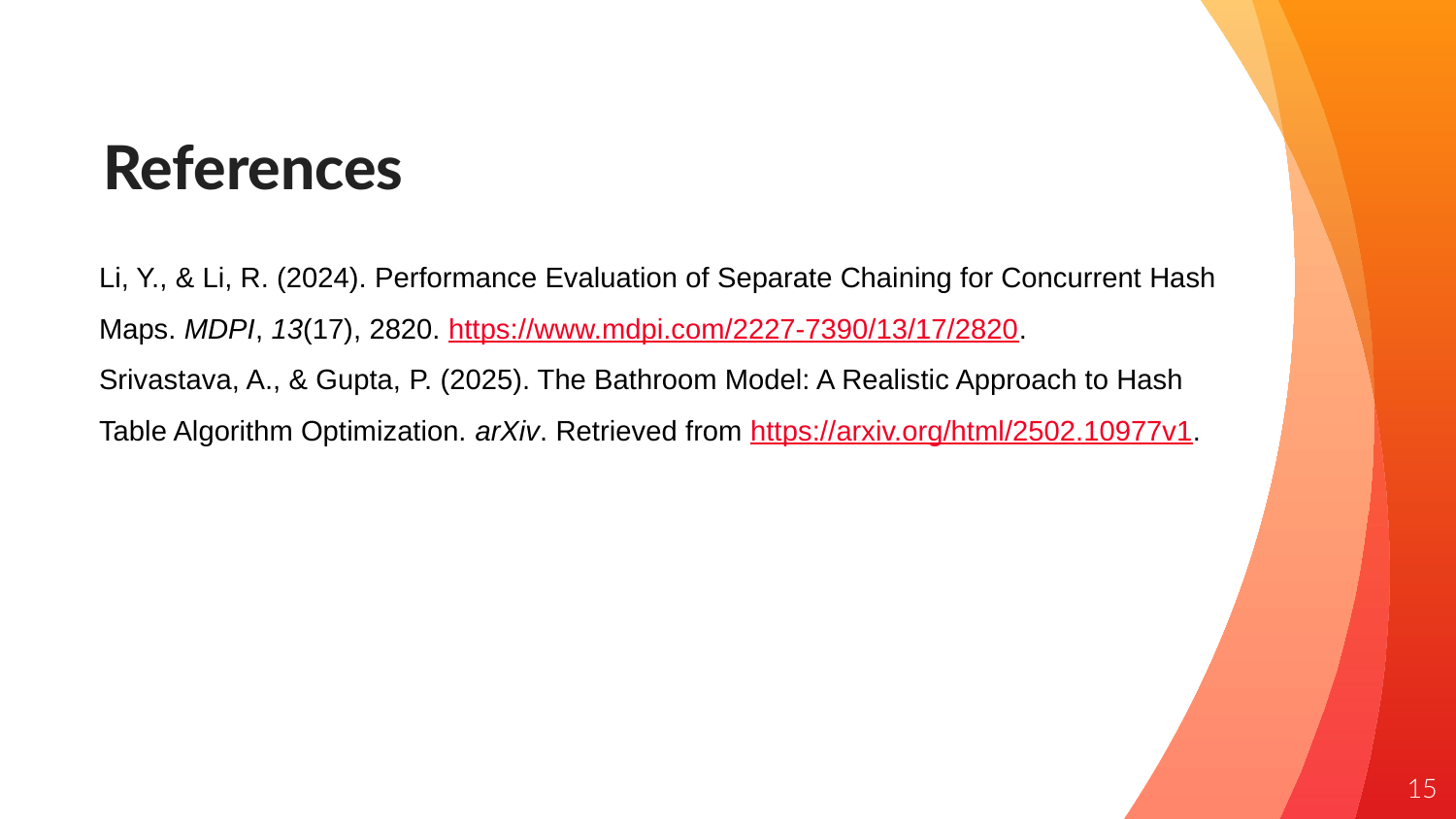

# References
Li, Y., & Li, R. (2024). Performance Evaluation of Separate Chaining for Concurrent Hash Maps. MDPI, 13(17), 2820. https://www.mdpi.com/2227-7390/13/17/2820.
Srivastava, A., & Gupta, P. (2025). The Bathroom Model: A Realistic Approach to Hash Table Algorithm Optimization. arXiv. Retrieved from https://arxiv.org/html/2502.10977v1.
15